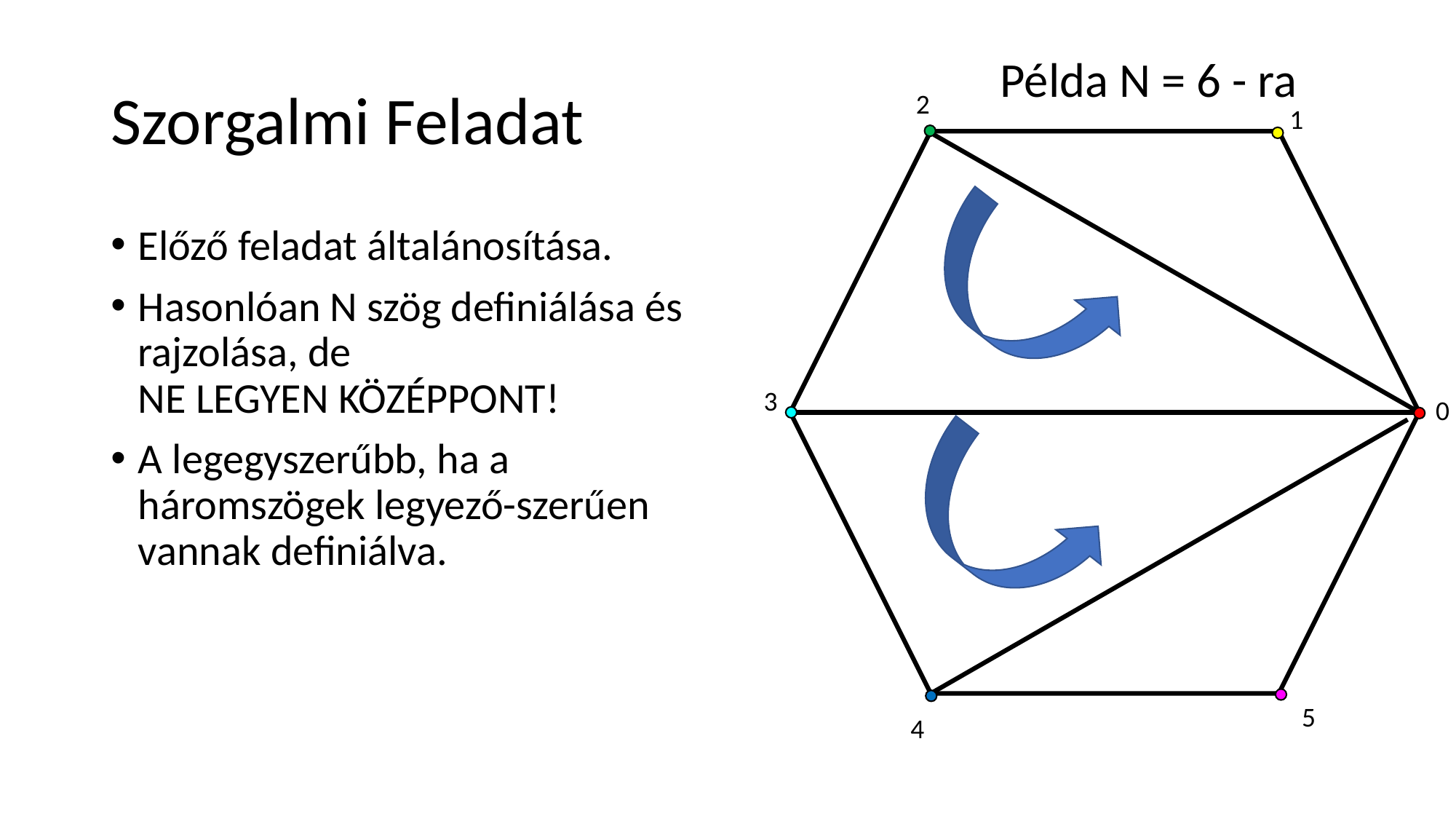

# Szorgalmi Feladat
Példa N = 6 - ra
2
1

Előző feladat általánosítása.
Hasonlóan N szög definiálása és rajzolása, de
NE LEGYEN KÖZÉPPONT!
A legegyszerűbb, ha a háromszögek legyező-szerűen vannak definiálva.
3
0

5
4